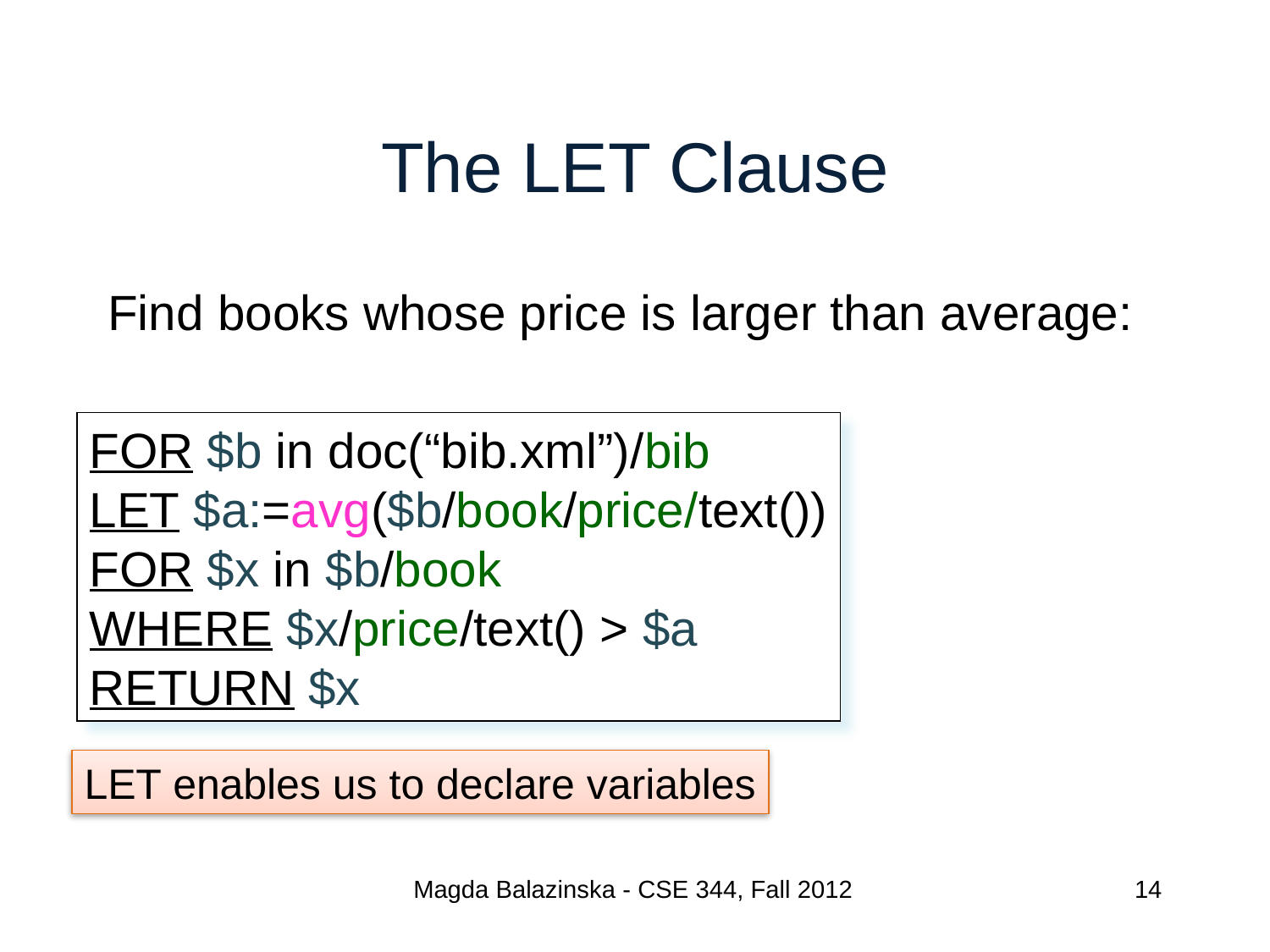

# The LET Clause
Find books whose price is larger than average:
FOR $b in doc(“bib.xml”)/bib
LET $a:=avg($b/book/price/text())
FOR $x in $b/book
WHERE $x/price/text() > $a
RETURN $x
LET enables us to declare variables
Magda Balazinska - CSE 344, Fall 2012
14